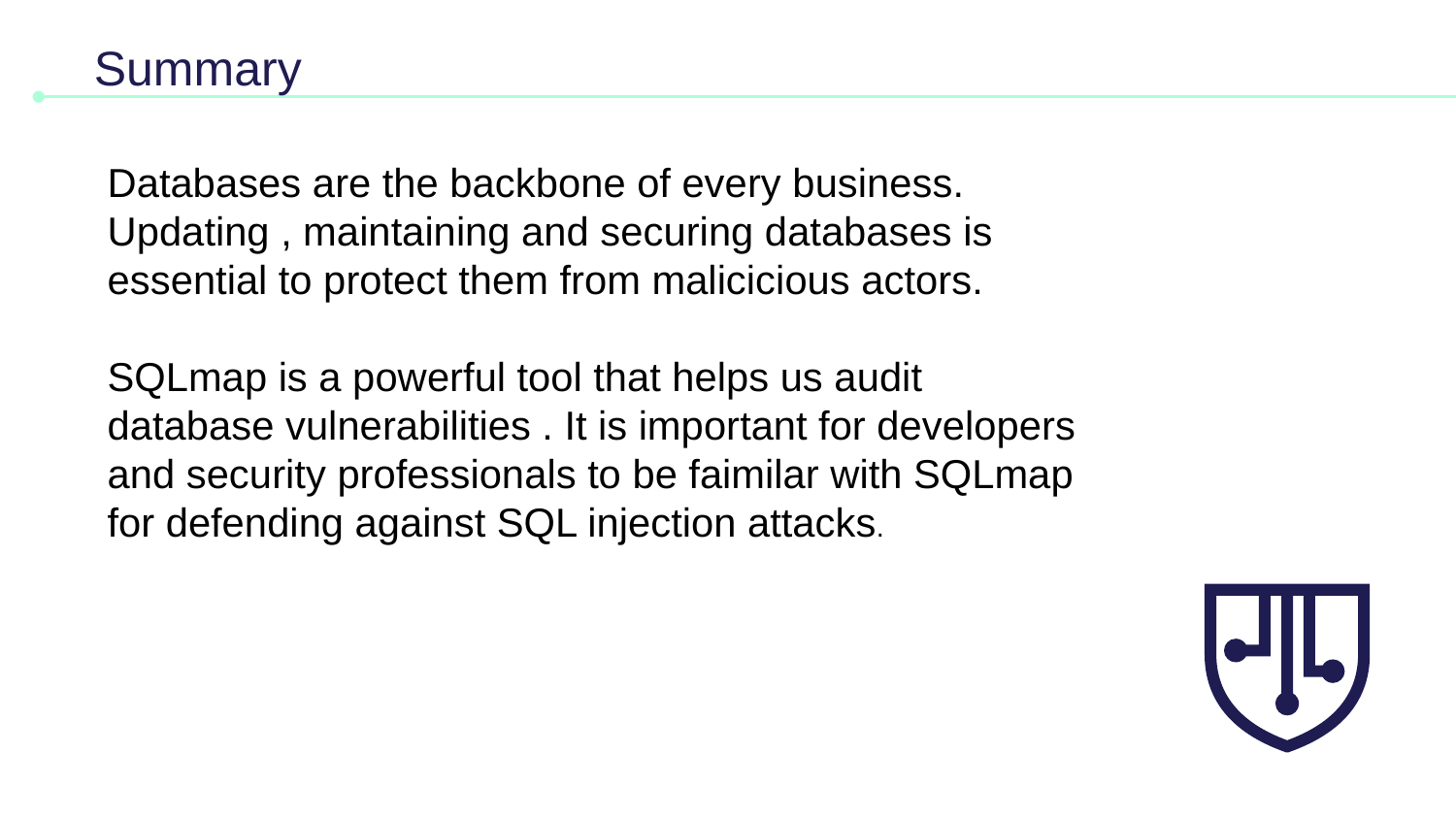

# Summary
Databases are the backbone of every business.
Updating , maintaining and securing databases is essential to protect them from malicicious actors.

SQLmap is a powerful tool that helps us audit database vulnerabilities . It is important for developers and security professionals to be faimilar with SQLmap for defending against SQL injection attacks.